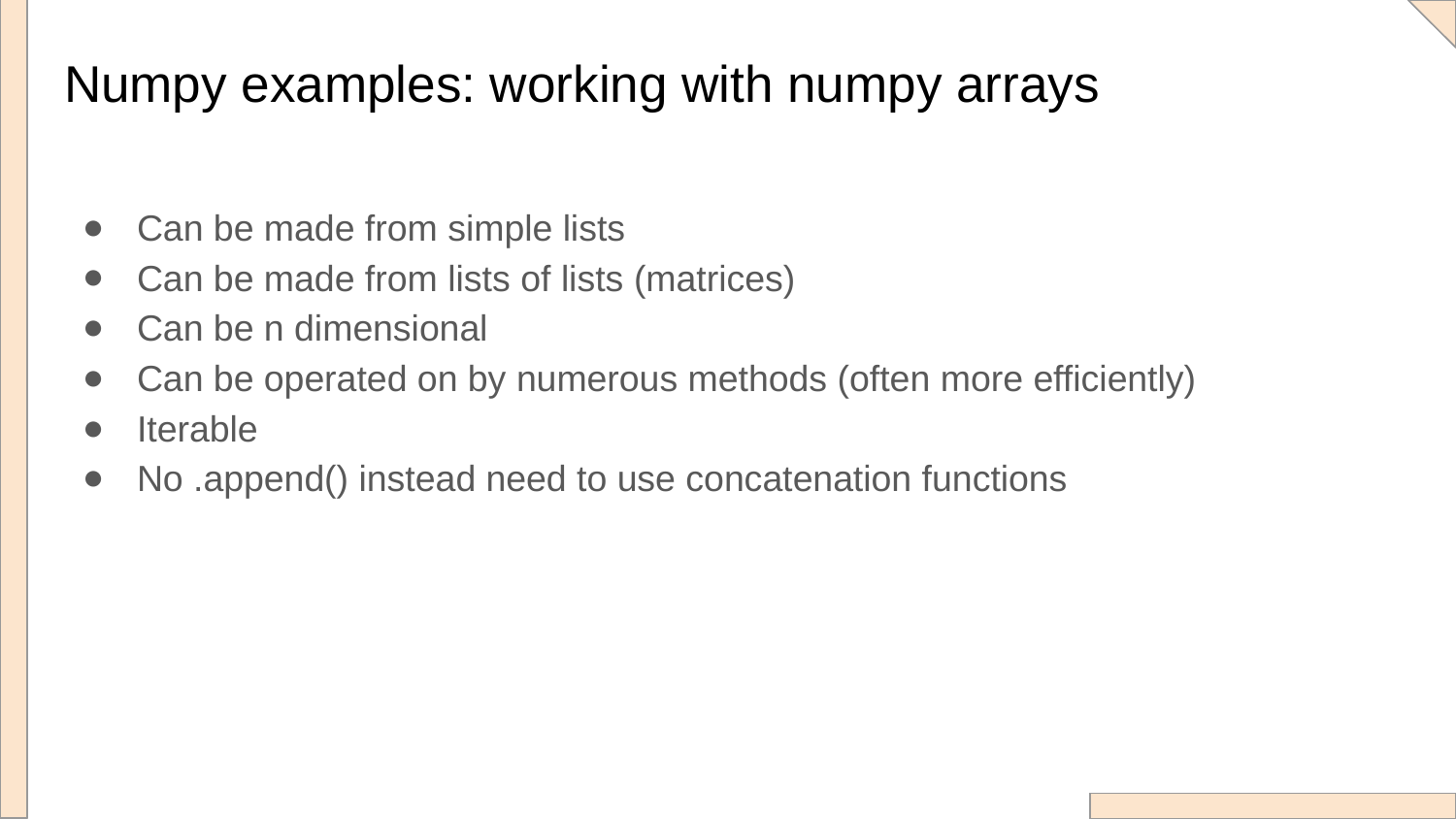

# Numpy examples: working with numpy arrays
Can be made from simple lists
Can be made from lists of lists (matrices)
Can be n dimensional
Can be operated on by numerous methods (often more efficiently)
Iterable
No .append() instead need to use concatenation functions